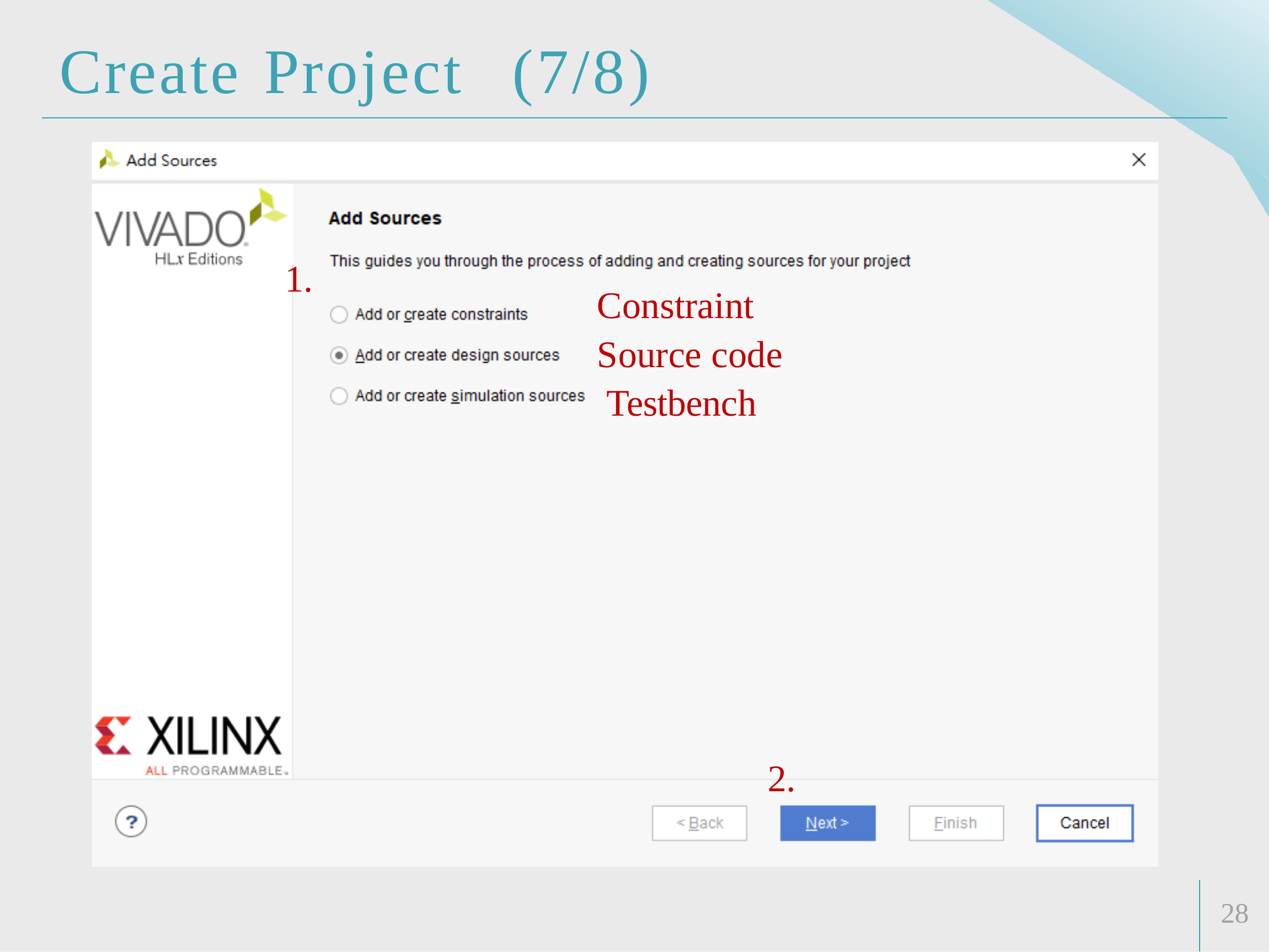

# Create Project
(7/8)

1.
Constraint  Source code  Testbench
2.

28